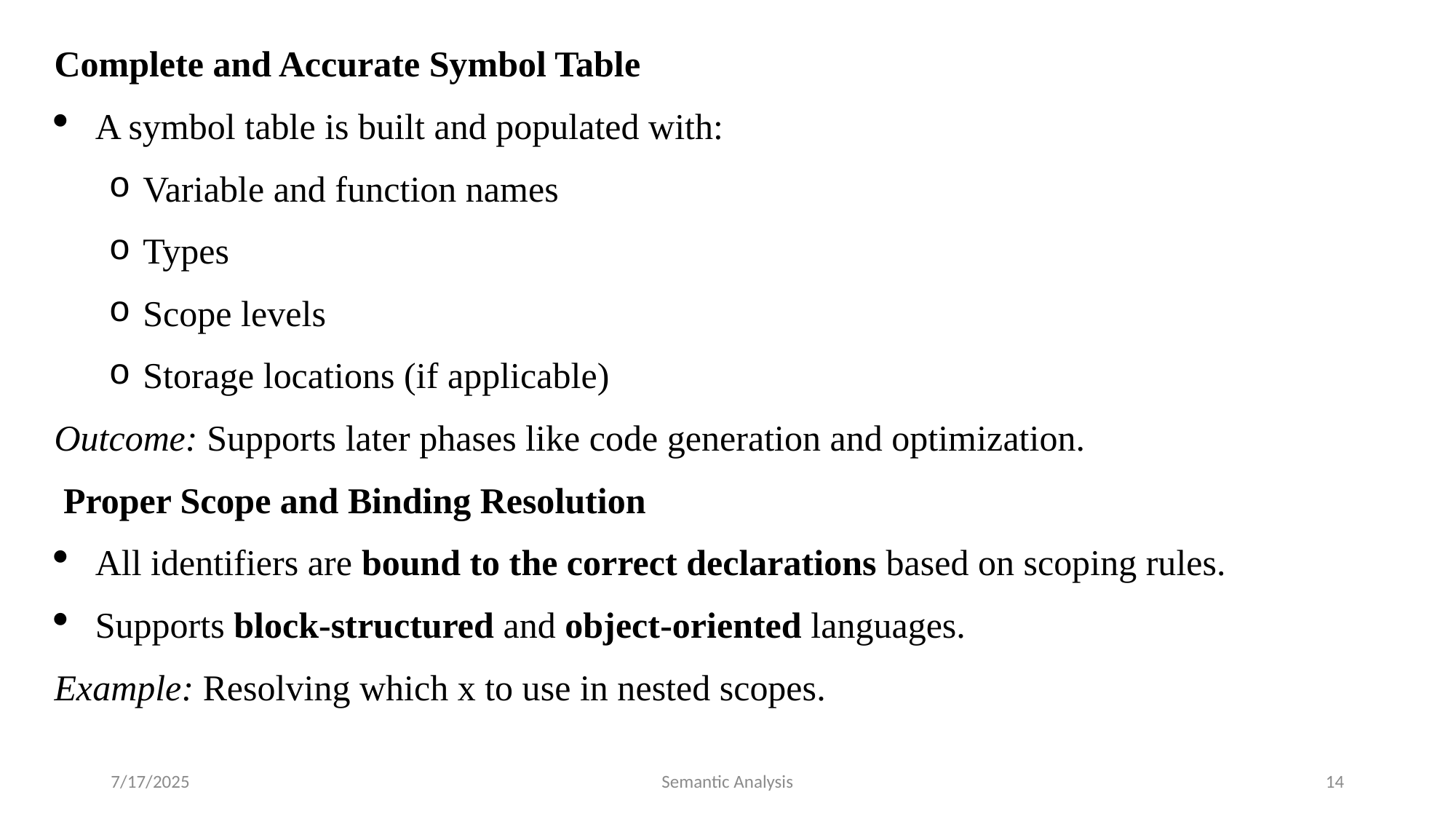

Complete and Accurate Symbol Table
A symbol table is built and populated with:
Variable and function names
Types
Scope levels
Storage locations (if applicable)
Outcome: Supports later phases like code generation and optimization.
 Proper Scope and Binding Resolution
All identifiers are bound to the correct declarations based on scoping rules.
Supports block-structured and object-oriented languages.
Example: Resolving which x to use in nested scopes.
7/17/2025
Semantic Analysis
14